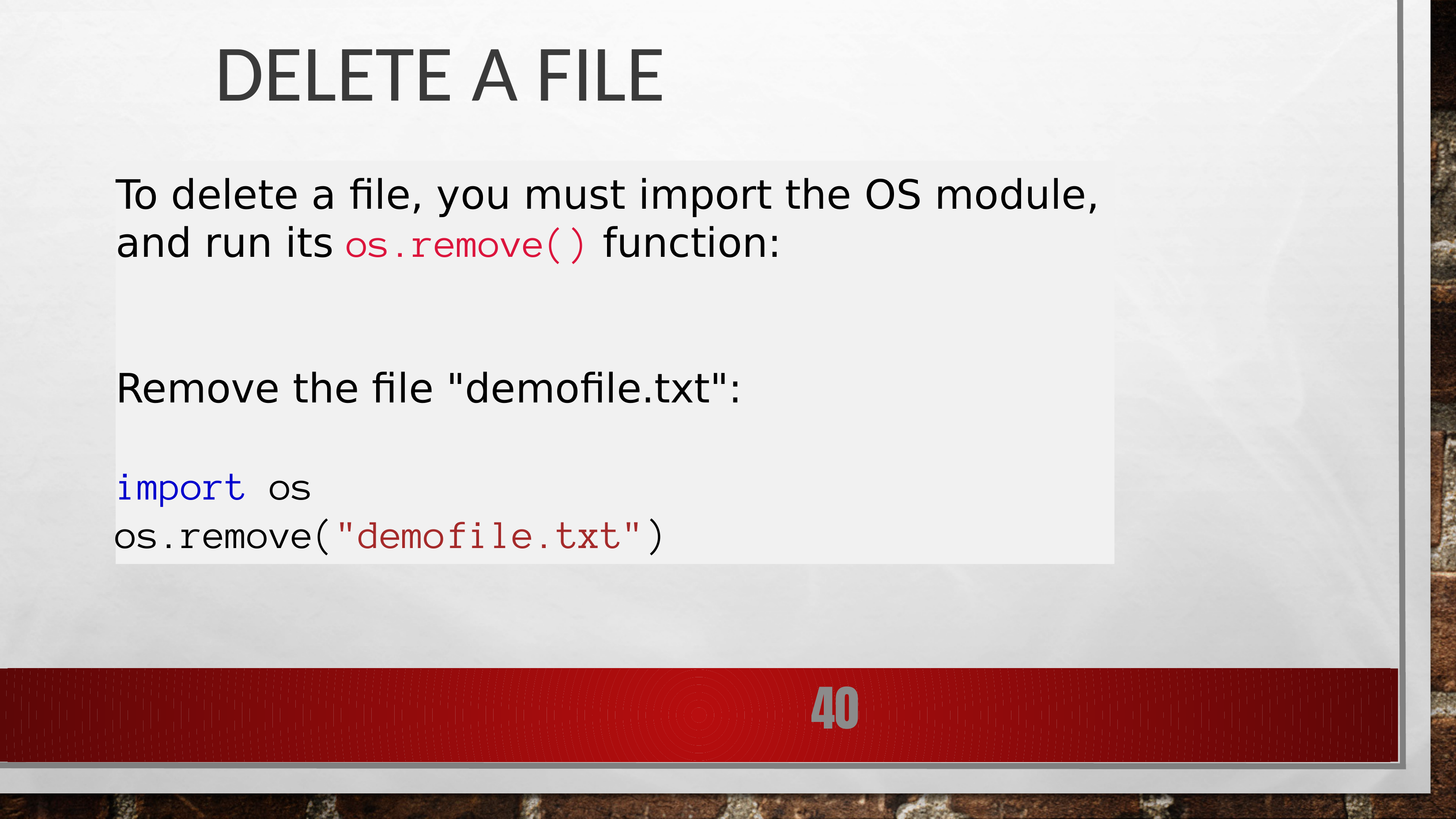

# Delete a File
To delete a file, you must import the OS module,
and run its os.remove() function:

Remove the file "demofile.txt":

import os
os.remove("demofile.txt")
40